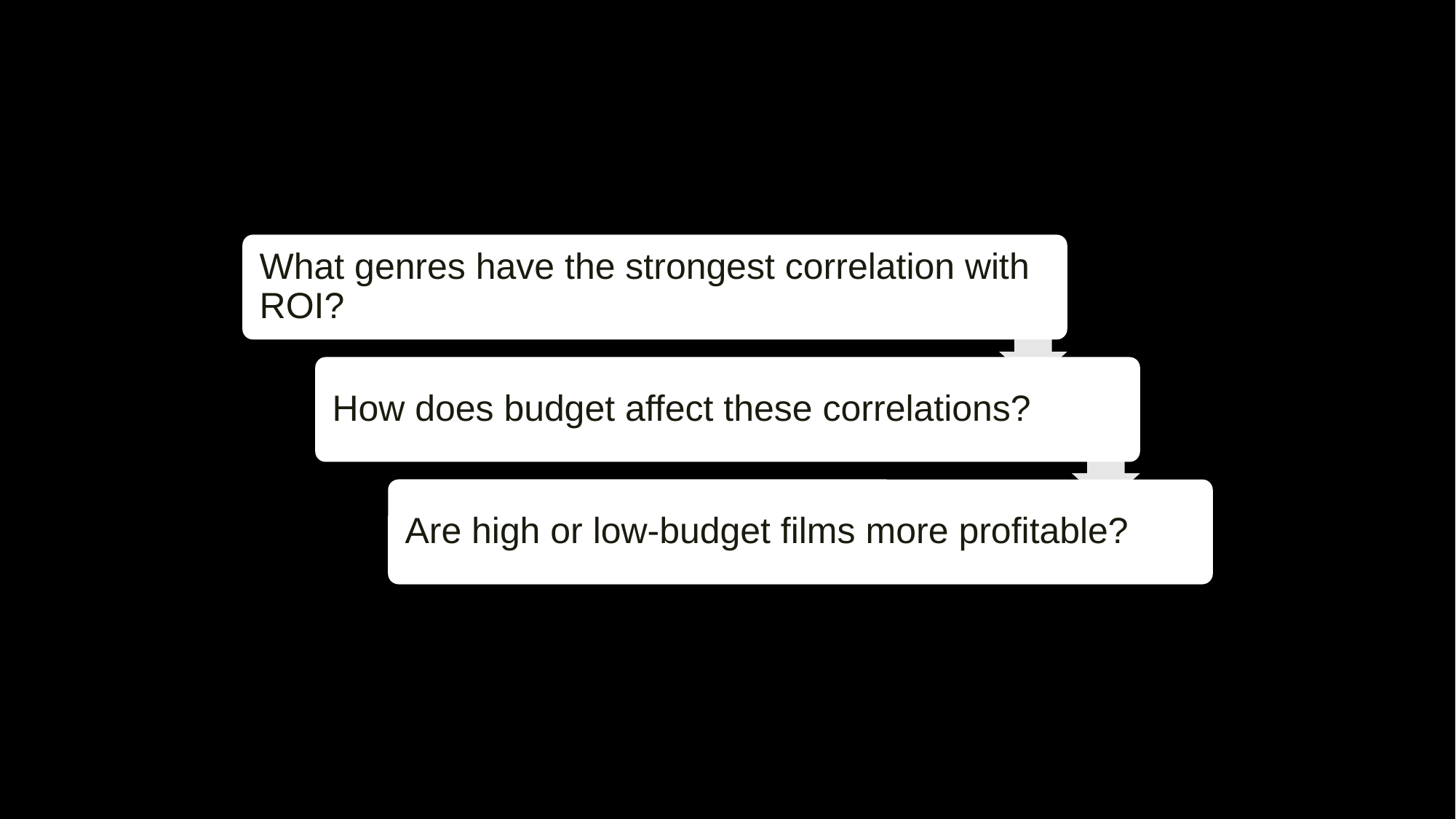

What genres have the strongest correlation with ROI?
How does budget affect these correlations?
Are high or low-budget films more profitable?